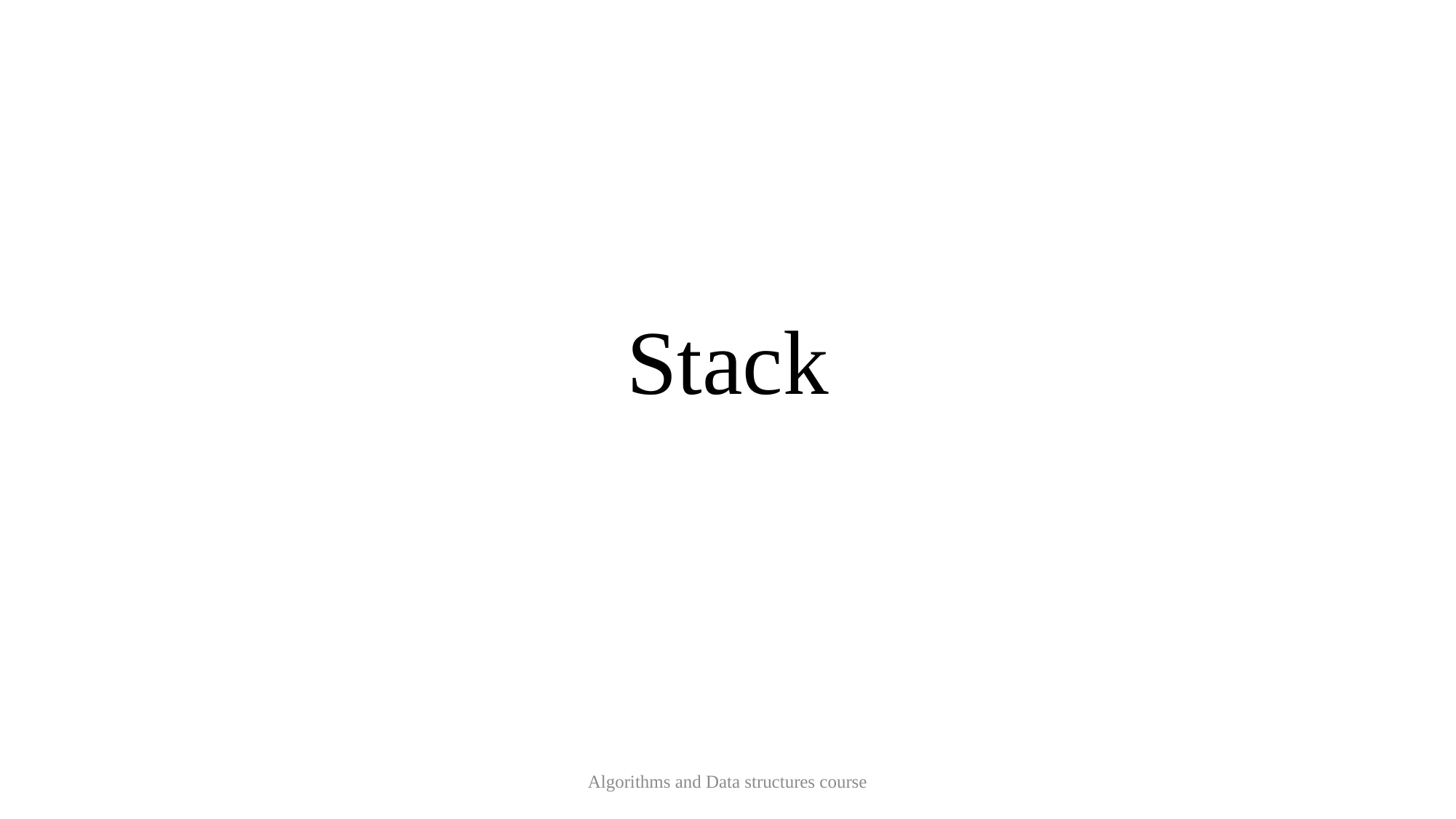

# Stack

Algorithms and Data structures course